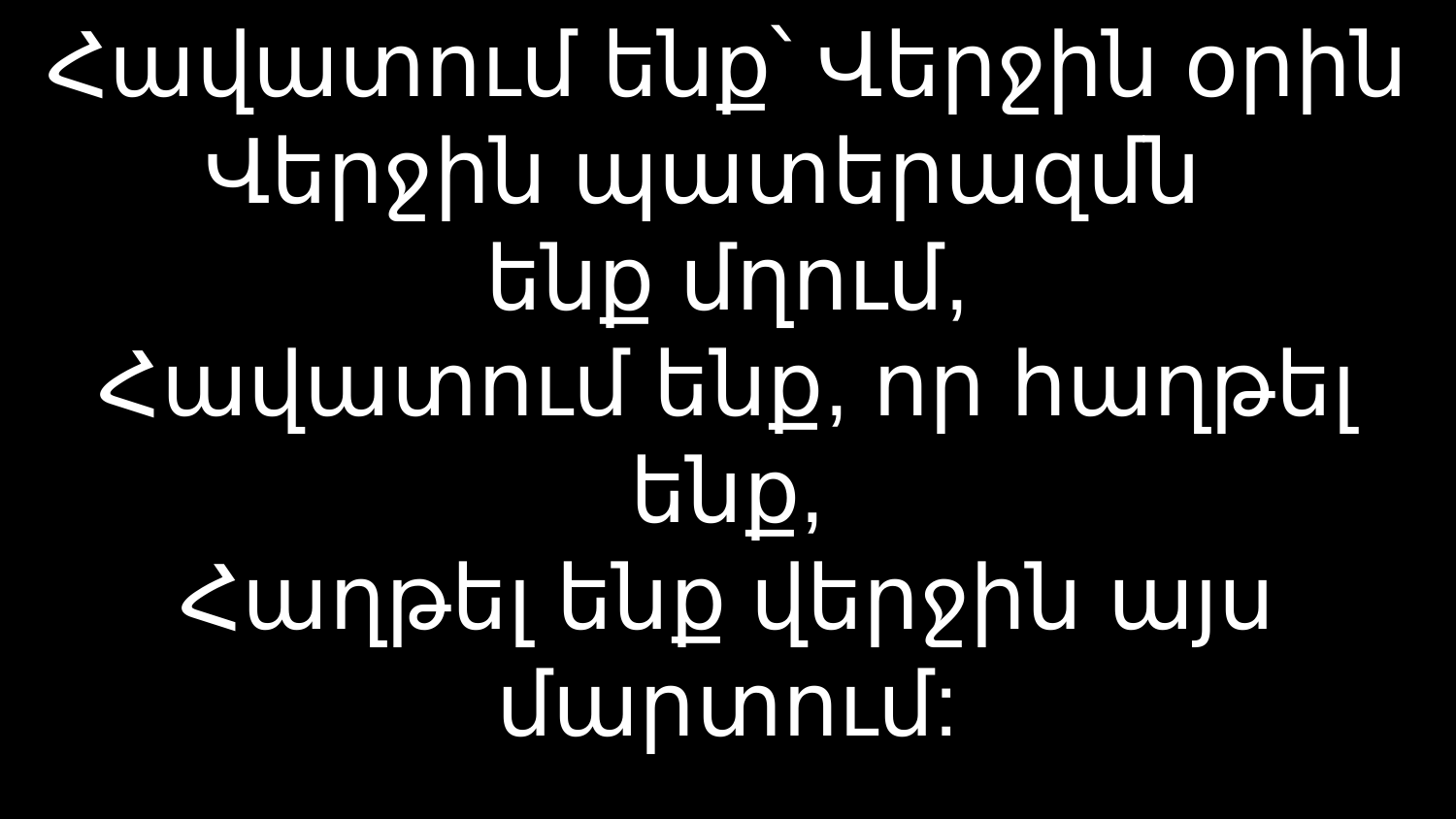

# Հավատում ենք՝ Վերջին օրին Վերջին պատերազմն ենք մղում, Հավատում ենք, որ հաղթել ենք, Հաղթել ենք վերջին այս մարտում: